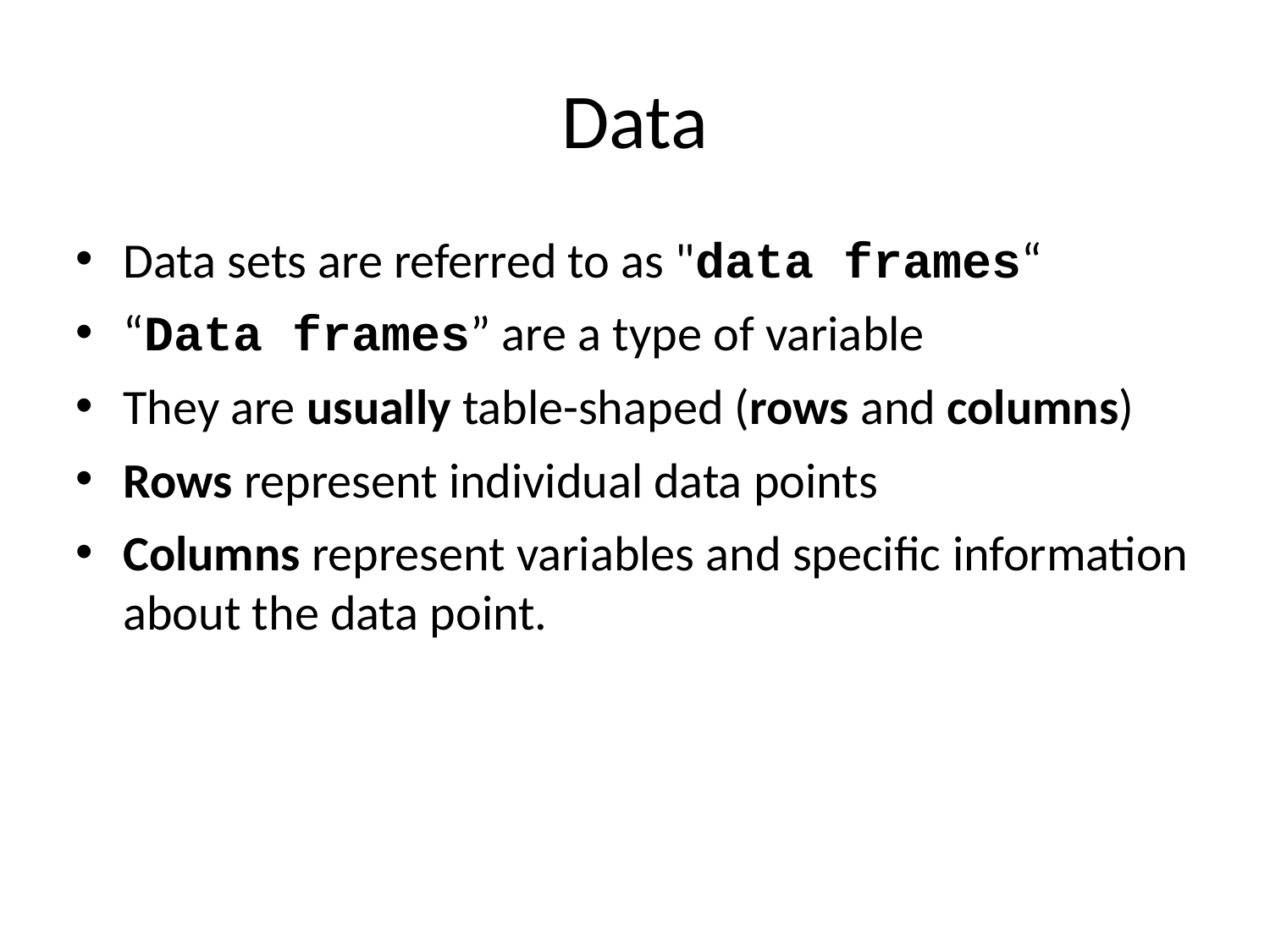

Data
Data sets are referred to as "data frames“
“Data frames” are a type of variable
They are usually table-shaped (rows and columns)
Rows represent individual data points
Columns represent variables and specific information about the data point.